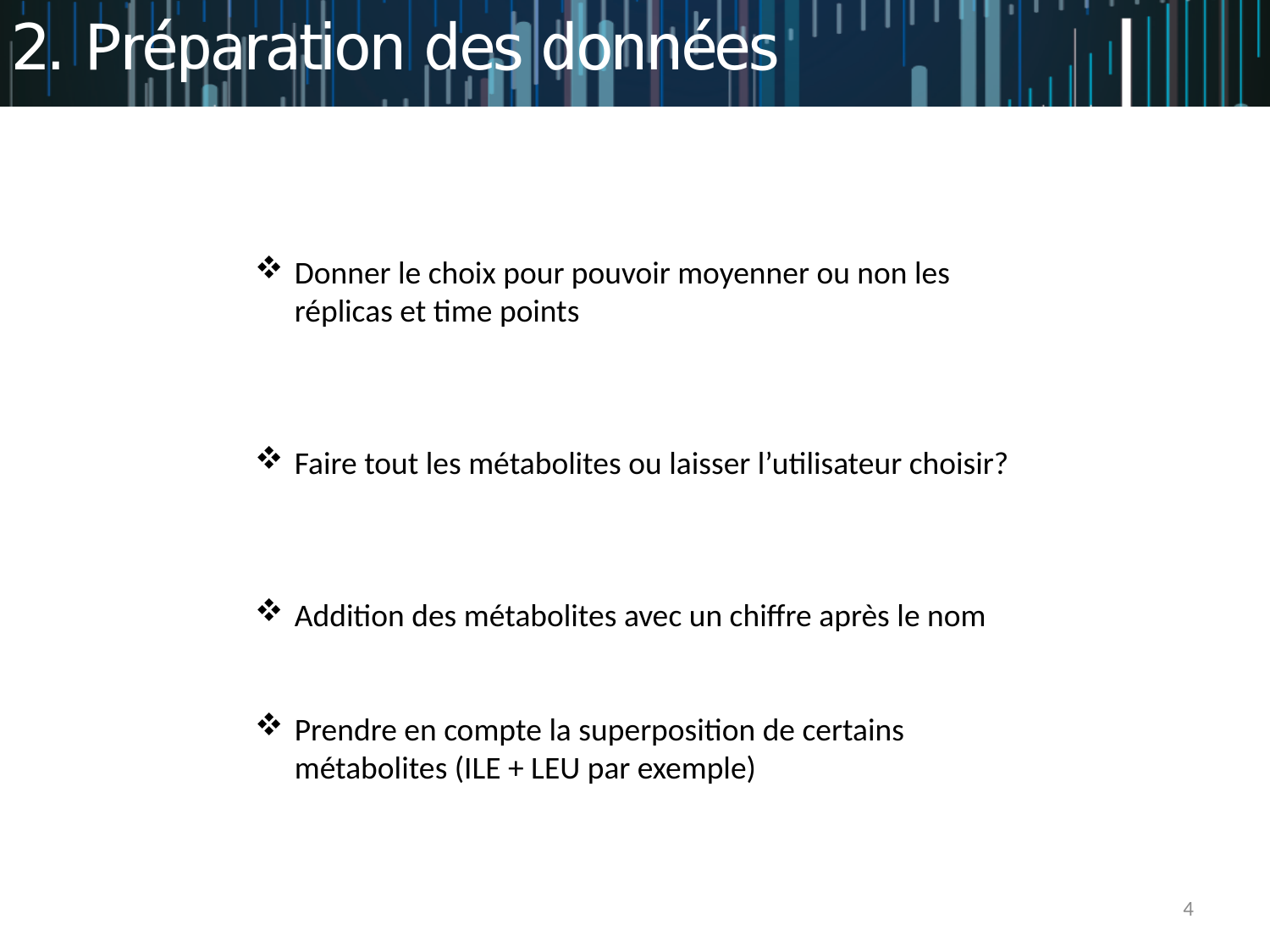

2. Préparation des données
Donner le choix pour pouvoir moyenner ou non les réplicas et time points

Faire tout les métabolites ou laisser l’utilisateur choisir?

Addition des métabolites avec un chiffre après le nom

Prendre en compte la superposition de certains métabolites (ILE + LEU par exemple)

4